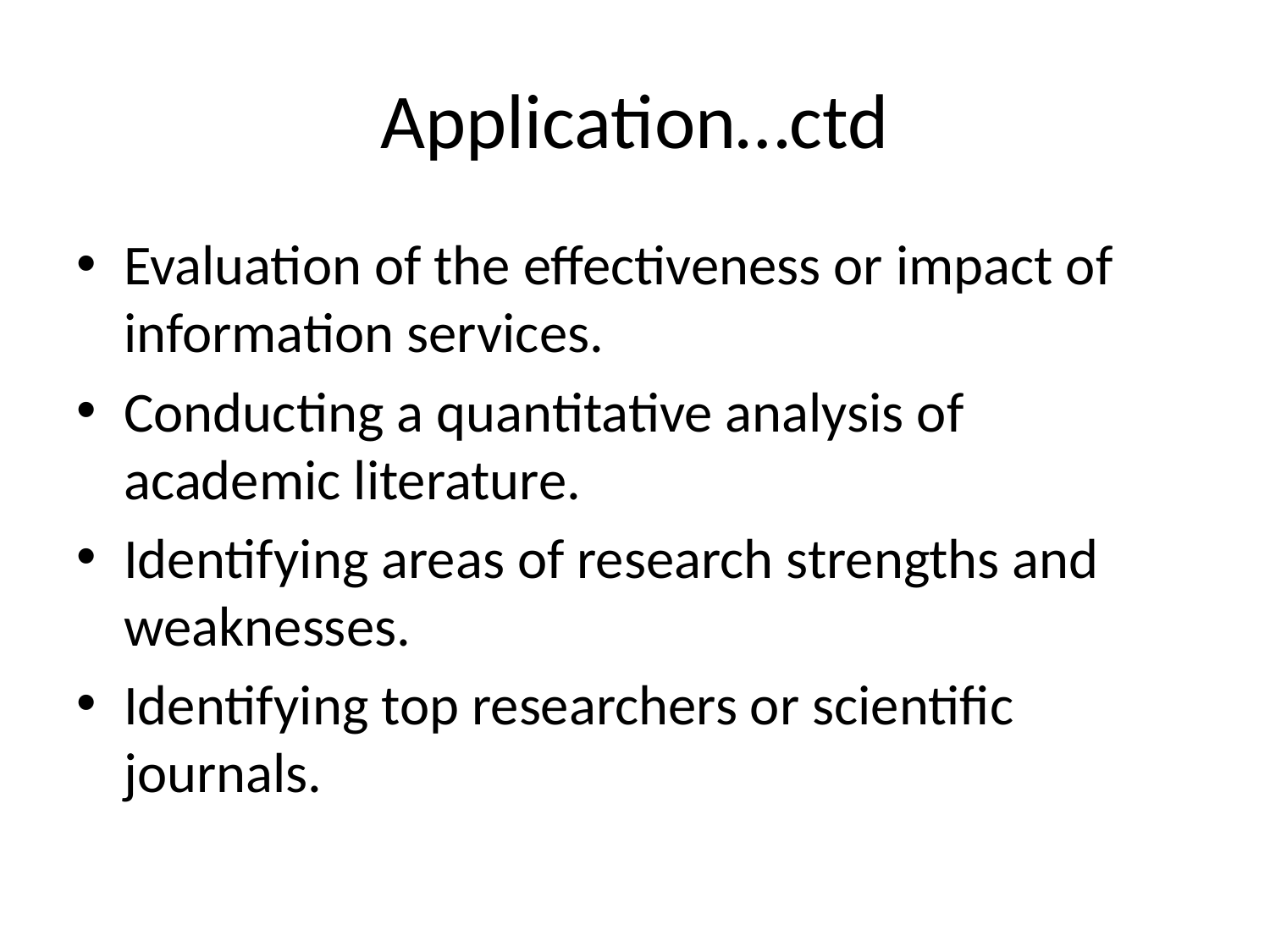

# Application…ctd
Evaluation of the effectiveness or impact of information services.
Conducting a quantitative analysis of academic literature.
Identifying areas of research strengths and weaknesses.
Identifying top researchers or scientific journals.